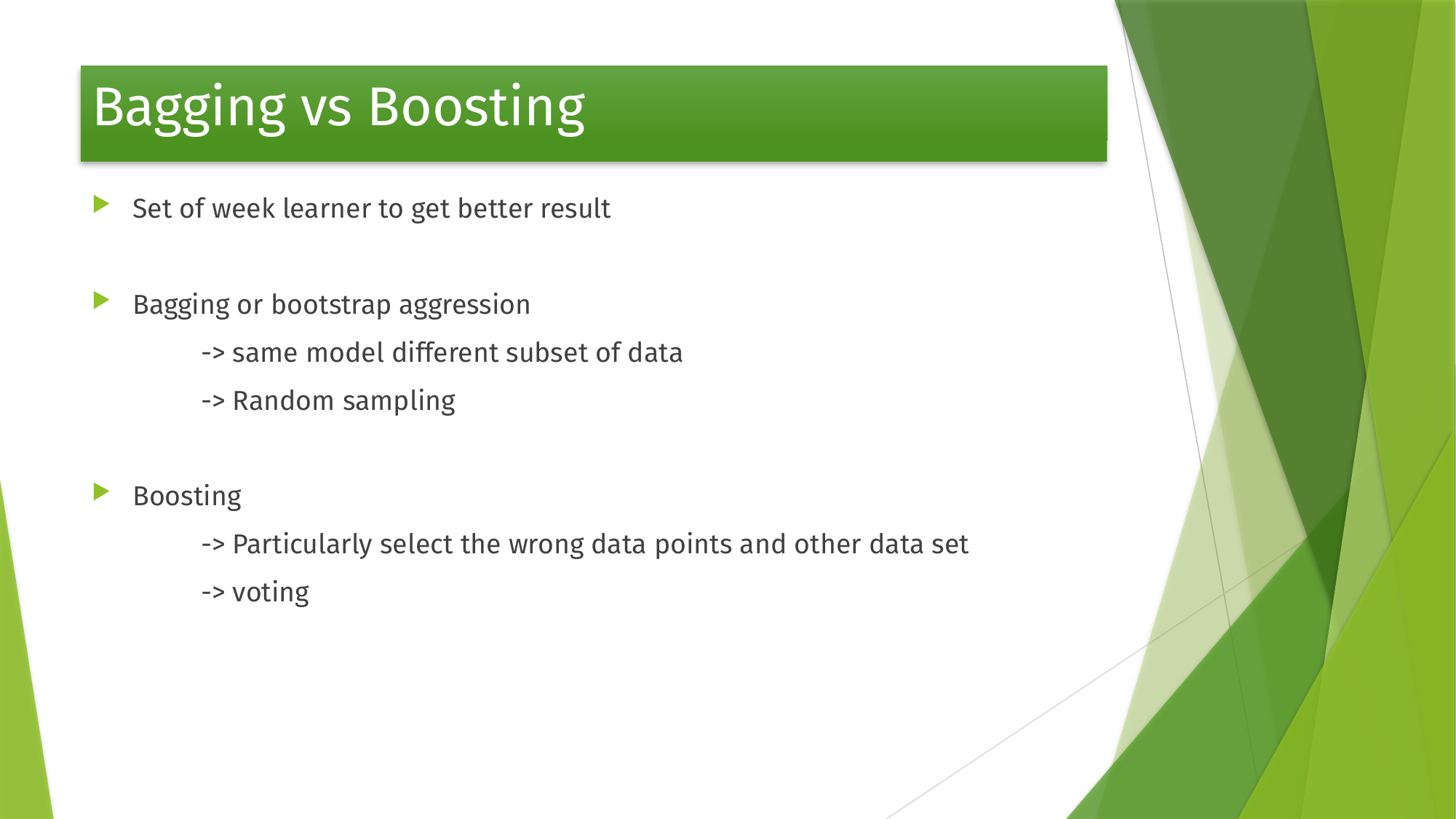

# Bagging vs Boosting
Set of week learner to get better result

Bagging or bootstrap aggression
	-> same model different subset of data
	-> Random sampling

Boosting
	-> Particularly select the wrong data points and other data set
	-> voting